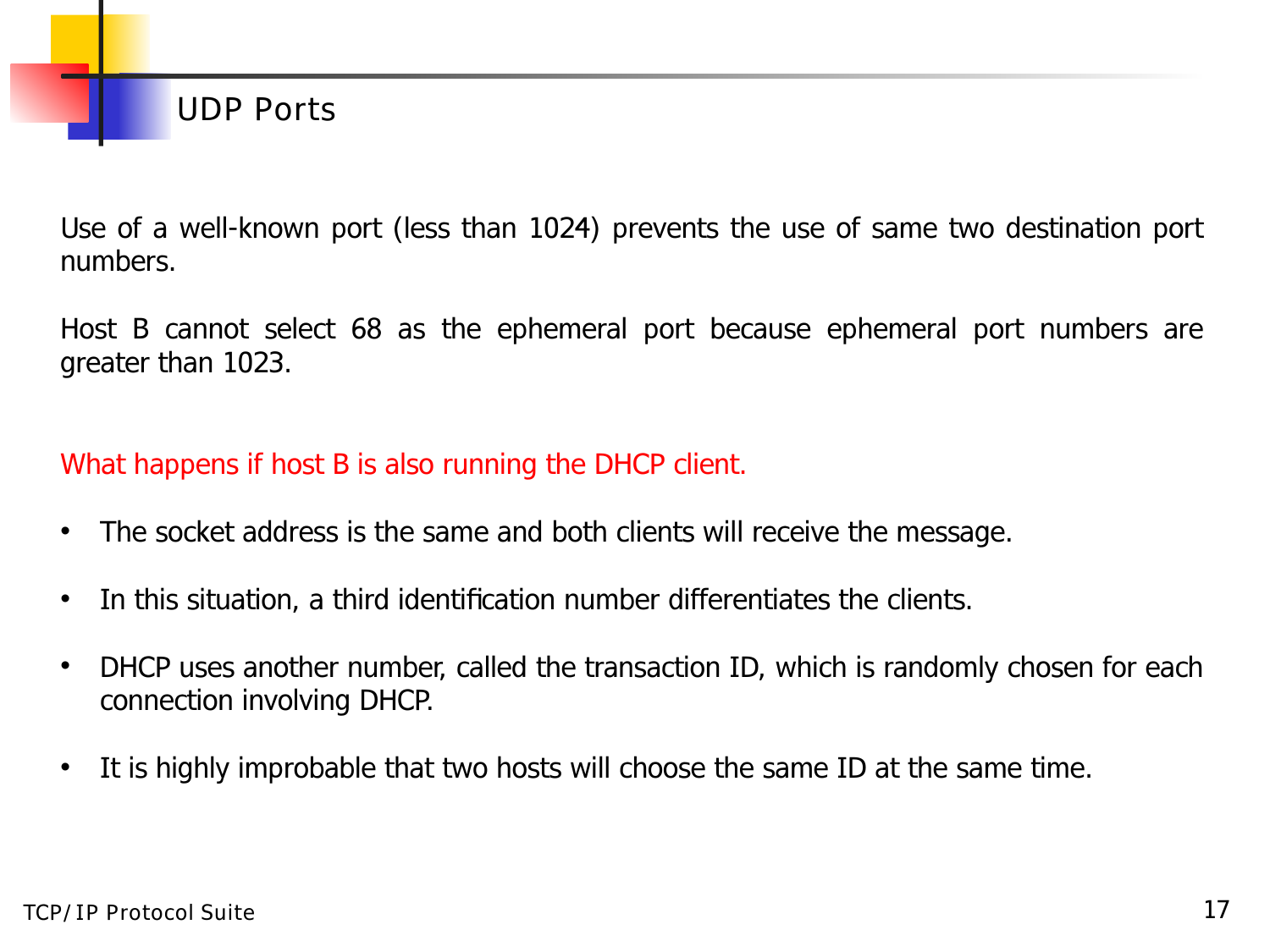

UDP Ports
Use of a well-known port (less than 1024) prevents the use of same two destination port numbers.

Host B cannot select 68 as the ephemeral port because ephemeral port numbers are greater than 1023.

What happens if host B is also running the DHCP client.

The socket address is the same and both clients will receive the message.

In this situation, a third identification number differentiates the clients.

DHCP uses another number, called the transaction ID, which is randomly chosen for each connection involving DHCP.

It is highly improbable that two hosts will choose the same ID at the same time.
17
TCP/IP Protocol Suite